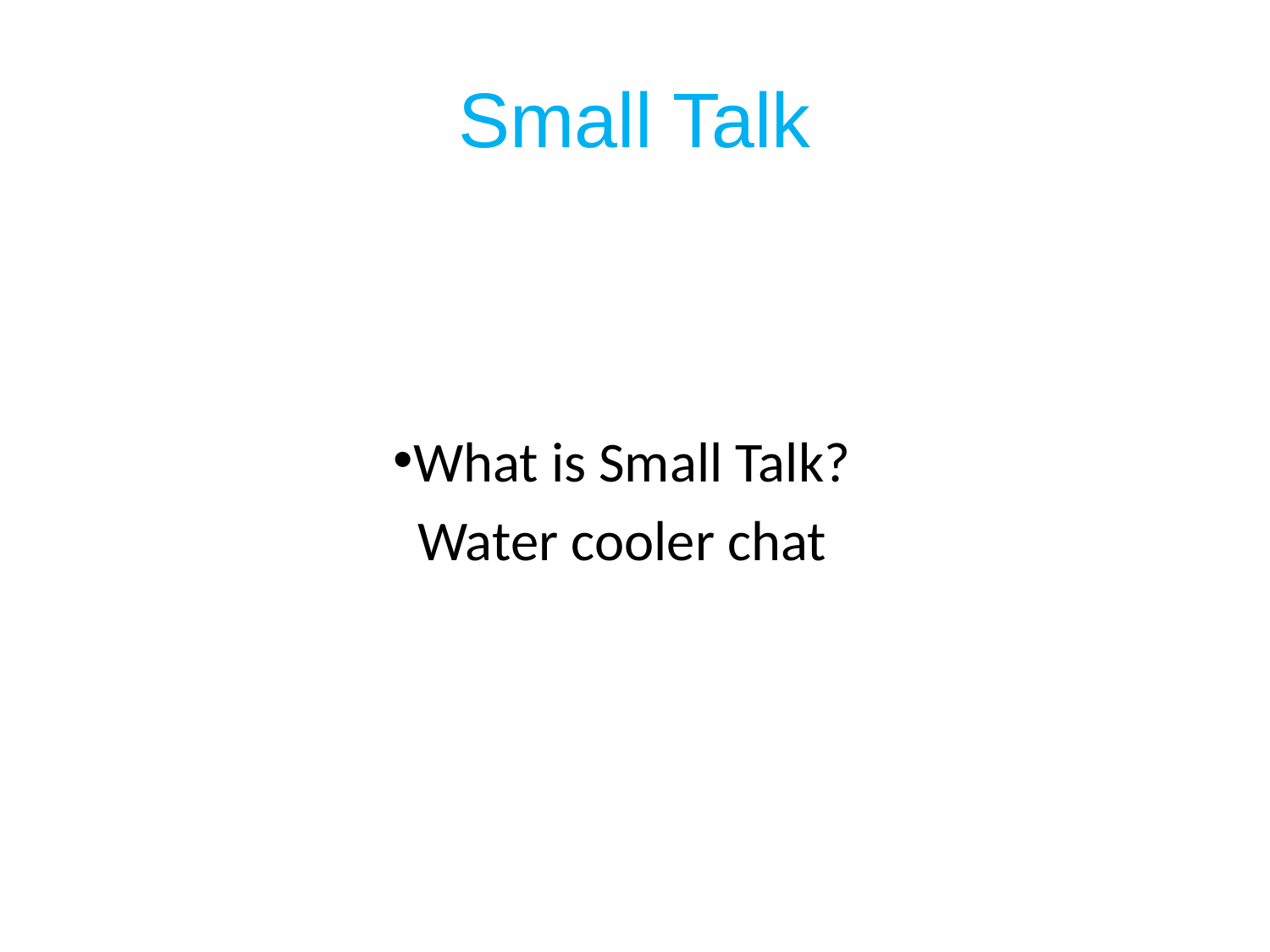

# Small Talk
What is Small Talk?
Water cooler chat